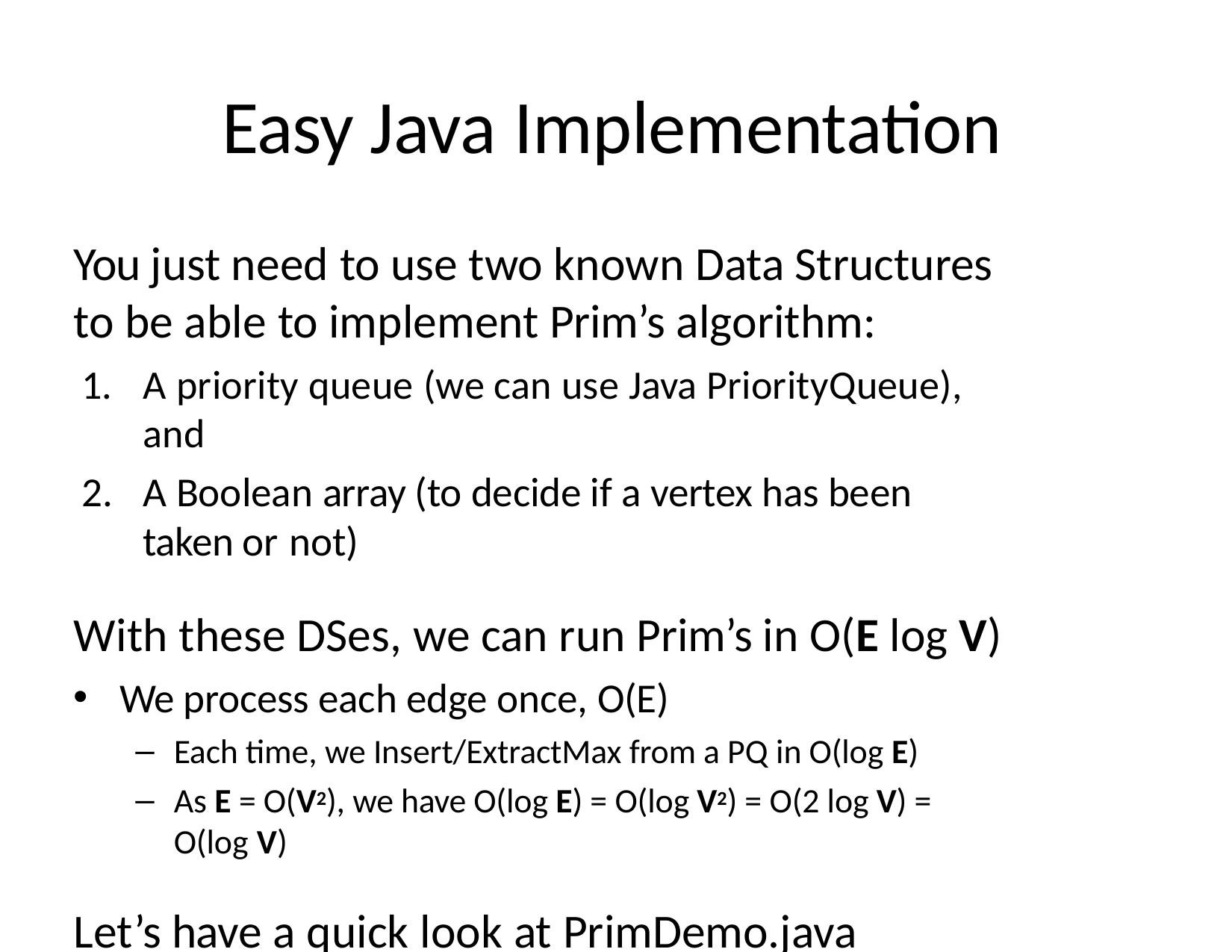

# Easy Java Implementation
You just need to use two known Data Structures  to be able to implement Prim’s algorithm:
A priority queue (we can use Java PriorityQueue), and
A Boolean array (to decide if a vertex has been taken or not)

With these DSes, we can run Prim’s in O(E log V)
We process each edge once, O(E)
Each time, we Insert/ExtractMax from a PQ in O(log E)
As E = O(V2), we have O(log E) = O(log V2) = O(2 log V) = O(log V)

Let’s have a quick look at PrimDemo.java